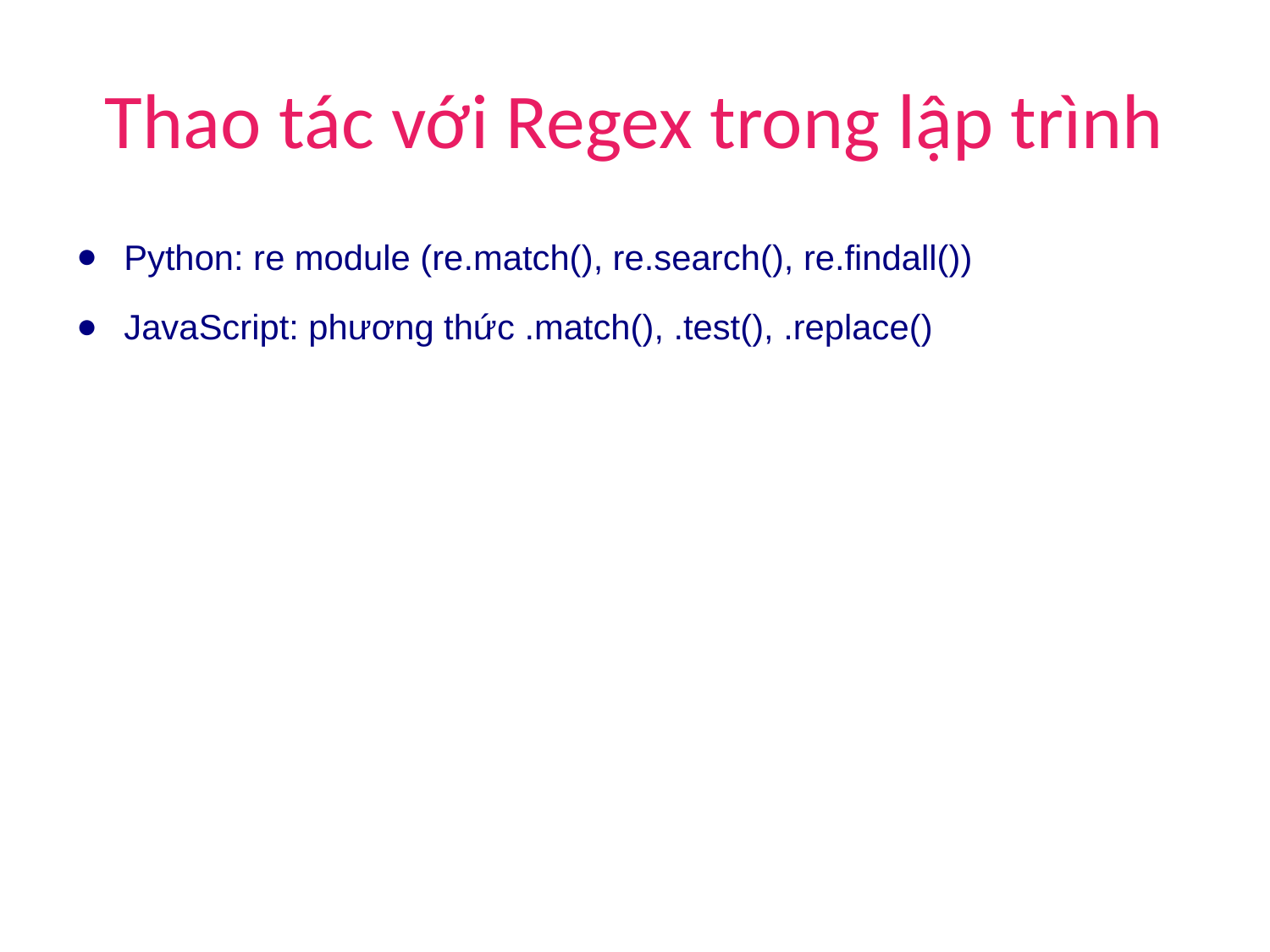

# Thao tác với Regex trong lập trình
Python: re module (re.match(), re.search(), re.findall())
JavaScript: phương thức .match(), .test(), .replace()